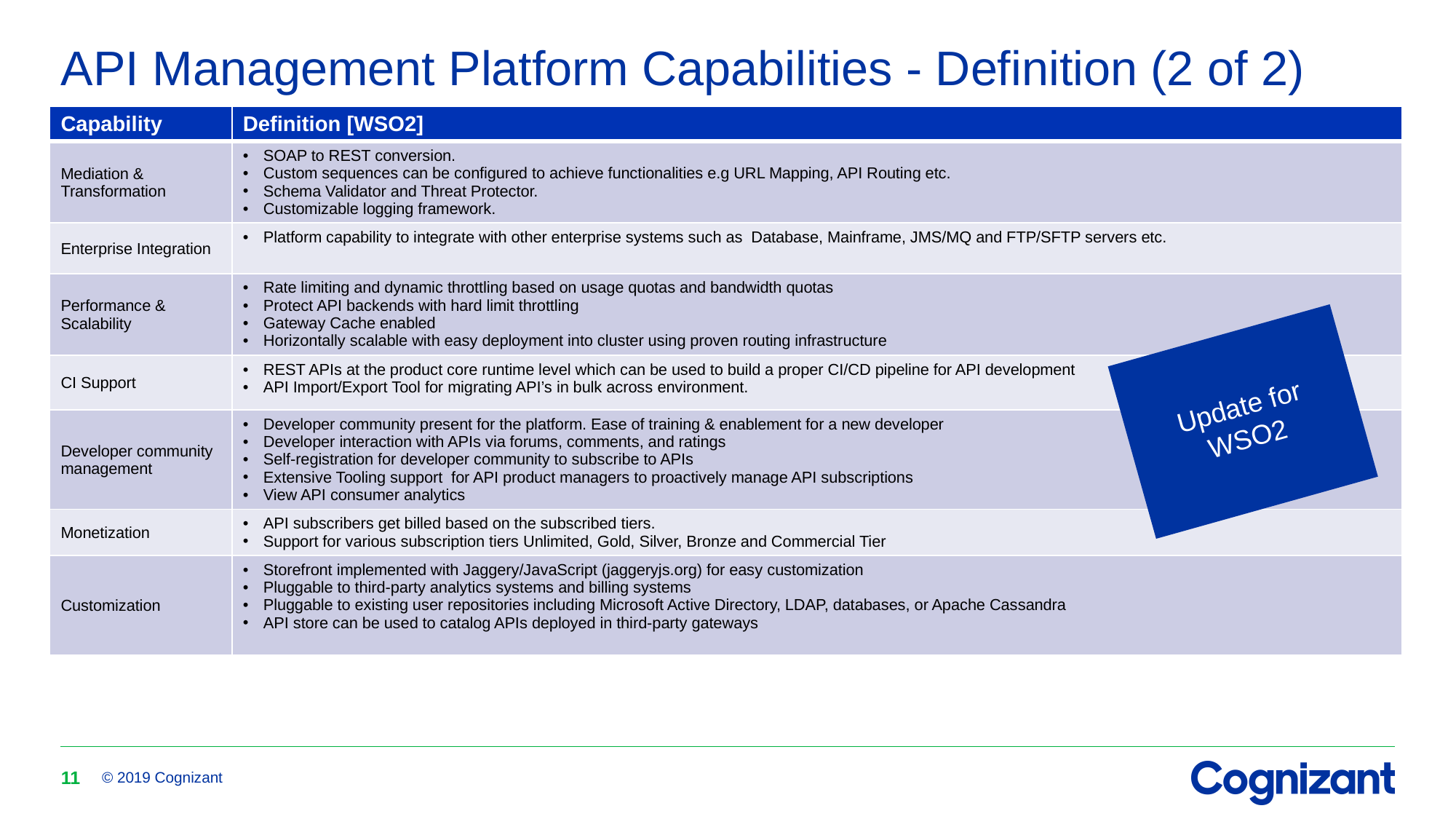

# API Management Platform Capabilities - Definition (2 of 2)
| Capability | Definition [WSO2] |
| --- | --- |
| Mediation & Transformation | SOAP to REST conversion. Custom sequences can be configured to achieve functionalities e.g URL Mapping, API Routing etc. Schema Validator and Threat Protector. Customizable logging framework. |
| Enterprise Integration | Platform capability to integrate with other enterprise systems such as Database, Mainframe, JMS/MQ and FTP/SFTP servers etc. |
| Performance & Scalability | Rate limiting and dynamic throttling based on usage quotas and bandwidth quotas Protect API backends with hard limit throttling Gateway Cache enabled Horizontally scalable with easy deployment into cluster using proven routing infrastructure |
| CI Support | REST APIs at the product core runtime level which can be used to build a proper CI/CD pipeline for API development API Import/Export Tool for migrating API’s in bulk across environment. |
| Developer community management | Developer community present for the platform. Ease of training & enablement for a new developer Developer interaction with APIs via forums, comments, and ratings Self-registration for developer community to subscribe to APIs Extensive Tooling support for API product managers to proactively manage API subscriptions View API consumer analytics |
| Monetization | API subscribers get billed based on the subscribed tiers. Support for various subscription tiers Unlimited, Gold, Silver, Bronze and Commercial Tier |
| Customization | Storefront implemented with Jaggery/JavaScript (jaggeryjs.org) for easy customization Pluggable to third-party analytics systems and billing systems Pluggable to existing user repositories including Microsoft Active Directory, LDAP, databases, or Apache Cassandra API store can be used to catalog APIs deployed in third-party gateways |
Update for WSO2
11
© 2019 Cognizant